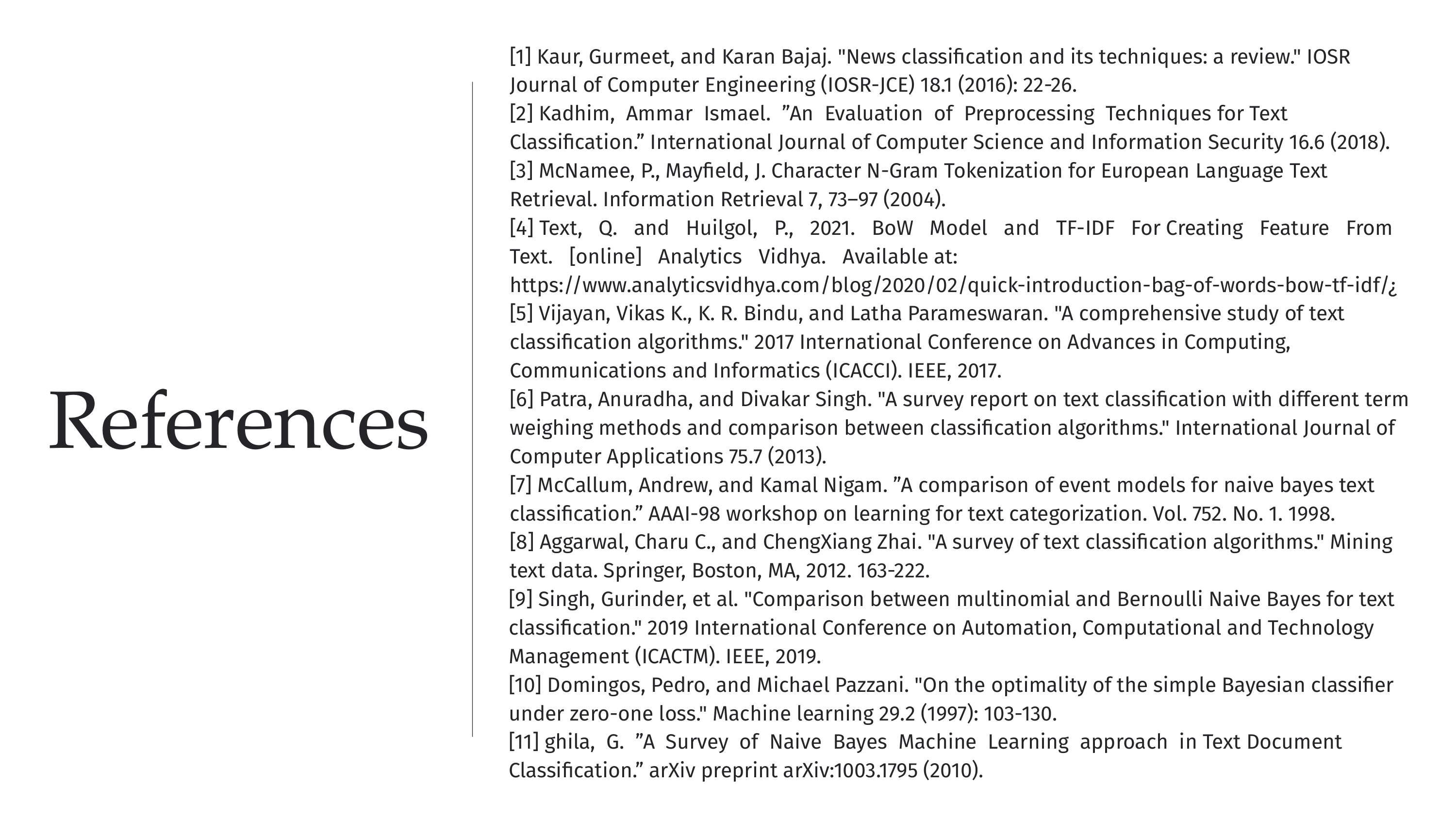

[1] Kaur, Gurmeet, and Karan Bajaj. "News classification and its techniques: a review." IOSR Journal of Computer Engineering (IOSR-JCE) 18.1 (2016): 22-26.
[2] Kadhim,  Ammar  Ismael.  ”An  Evaluation  of  Preprocessing  Techniques for Text Classification.” International Journal of Computer Science and Information Security 16.6 (2018).
[3] McNamee, P., Mayfield, J. Character N-Gram Tokenization for European Language Text Retrieval. Information Retrieval 7, 73–97 (2004).
[4] Text,   Q.   and   Huilgol,   P.,   2021.   BoW   Model   and   TF-IDF   For Creating   Feature   From   Text.   [online]   Analytics   Vidhya.   Available at: https://www.analyticsvidhya.com/blog/2020/02/quick-introduction-bag-of-words-bow-tf-idf/¿
[5] Vijayan, Vikas K., K. R. Bindu, and Latha Parameswaran. "A comprehensive study of text classification algorithms." 2017 International Conference on Advances in Computing, Communications and Informatics (ICACCI). IEEE, 2017.
[6] Patra, Anuradha, and Divakar Singh. "A survey report on text classification with different term weighing methods and comparison between classification algorithms." International Journal of Computer Applications 75.7 (2013).
[7] McCallum, Andrew, and Kamal Nigam. ”A comparison of event models for naive bayes text classification.” AAAI-98 workshop on learning for text categorization. Vol. 752. No. 1. 1998.
[8] Aggarwal, Charu C., and ChengXiang Zhai. "A survey of text classification algorithms." Mining text data. Springer, Boston, MA, 2012. 163-222.
[9] Singh, Gurinder, et al. "Comparison between multinomial and Bernoulli Naive Bayes for text classification." 2019 International Conference on Automation, Computational and Technology Management (ICACTM). IEEE, 2019.
[10] Domingos, Pedro, and Michael Pazzani. "On the optimality of the simple Bayesian classifier under zero-one loss." Machine learning 29.2 (1997): 103-130.
[11] ghila,  G.  ”A  Survey  of  Naive  Bayes  Machine  Learning  approach  in Text Document Classification.” arXiv preprint arXiv:1003.1795 (2010).

References